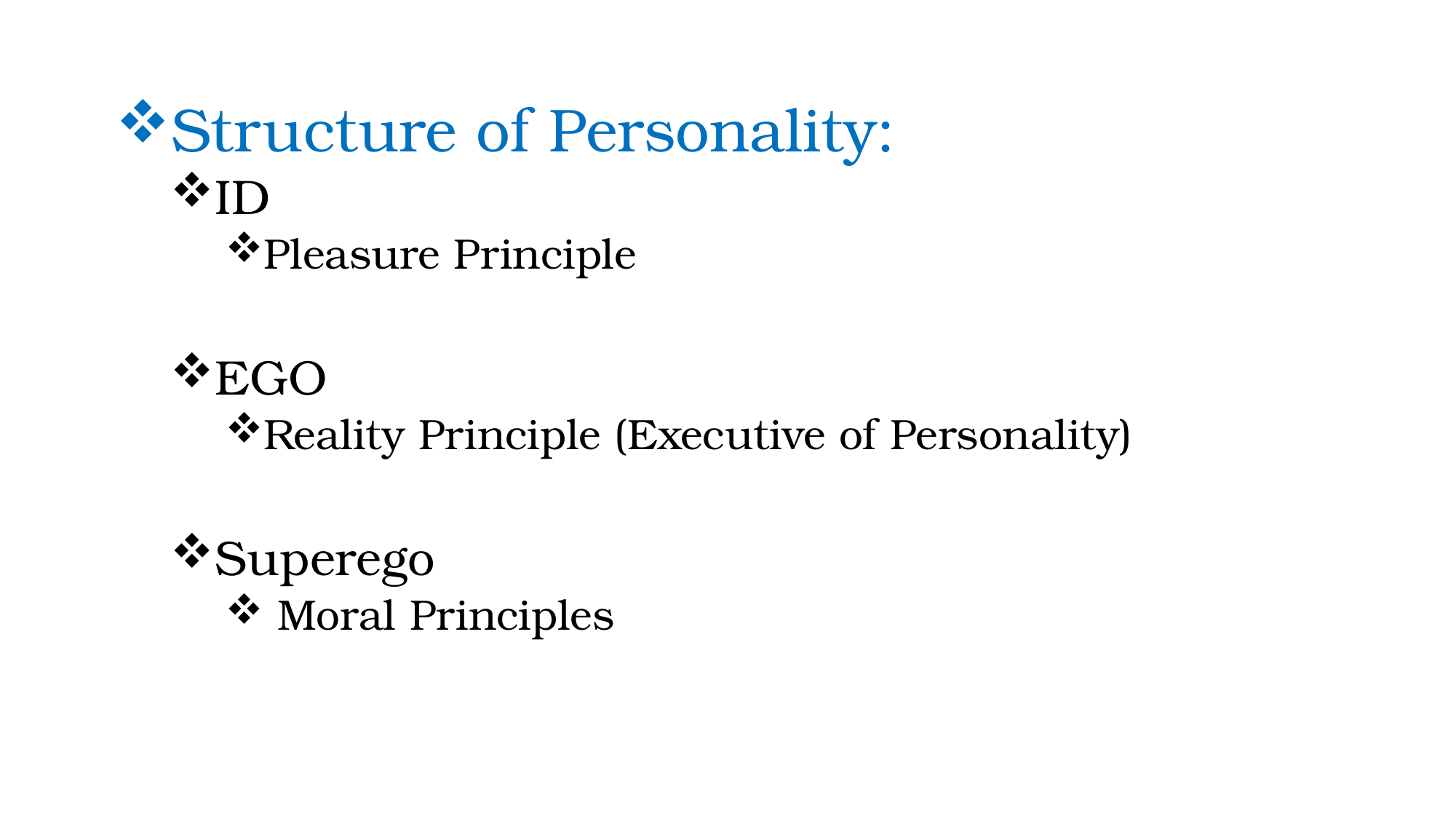

Structure of Personality:
ID
Pleasure Principle

EGO
Reality Principle (Executive of Personality)

Superego
 Moral Principles